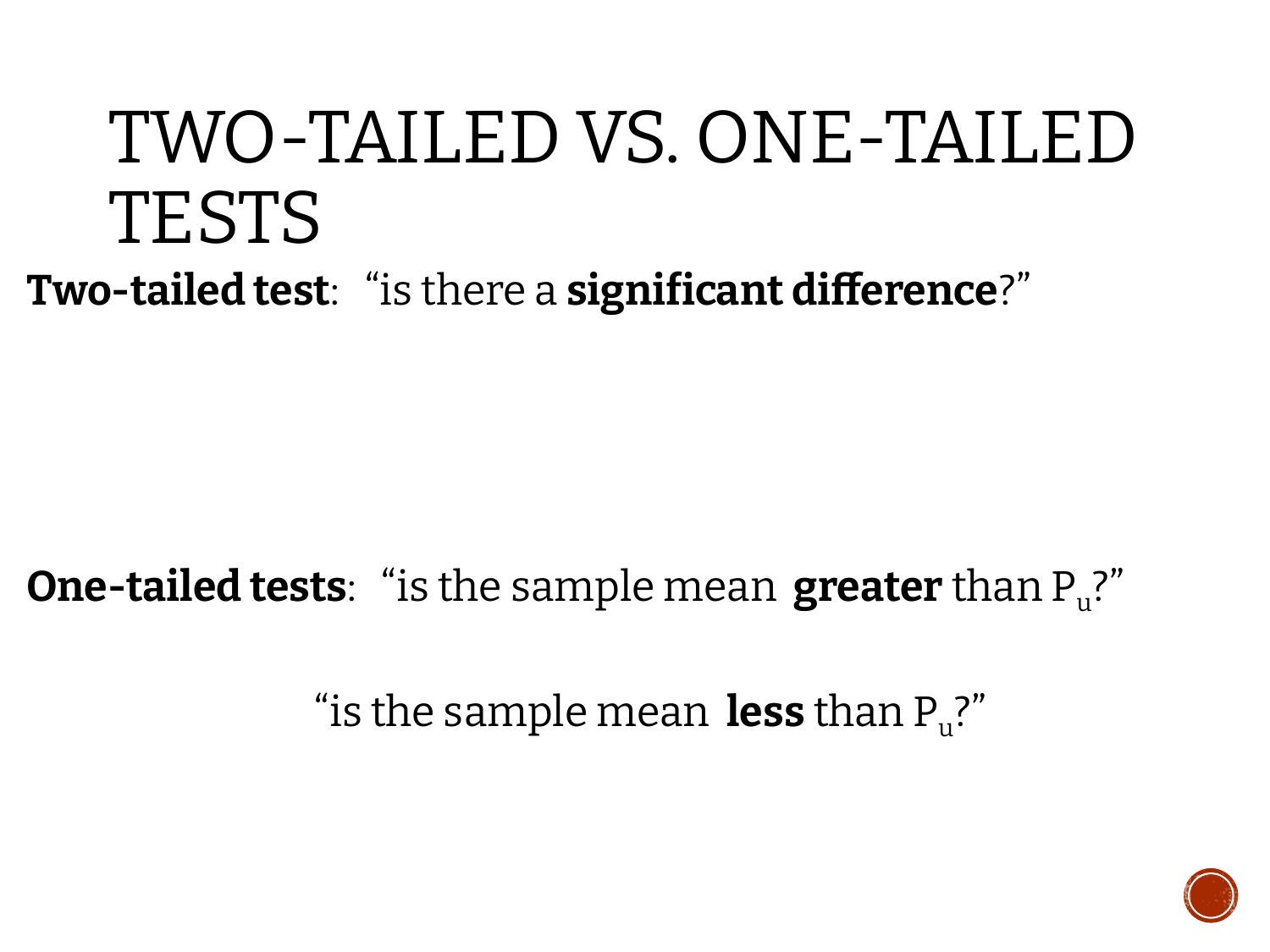

# Two-tailed vs. One-tailed Tests

Two-tailed test:   “is there a significant difference?”

One-tailed tests:   “is the sample mean  greater than Pu?”

                                  “is the sample mean  less than Pu?”